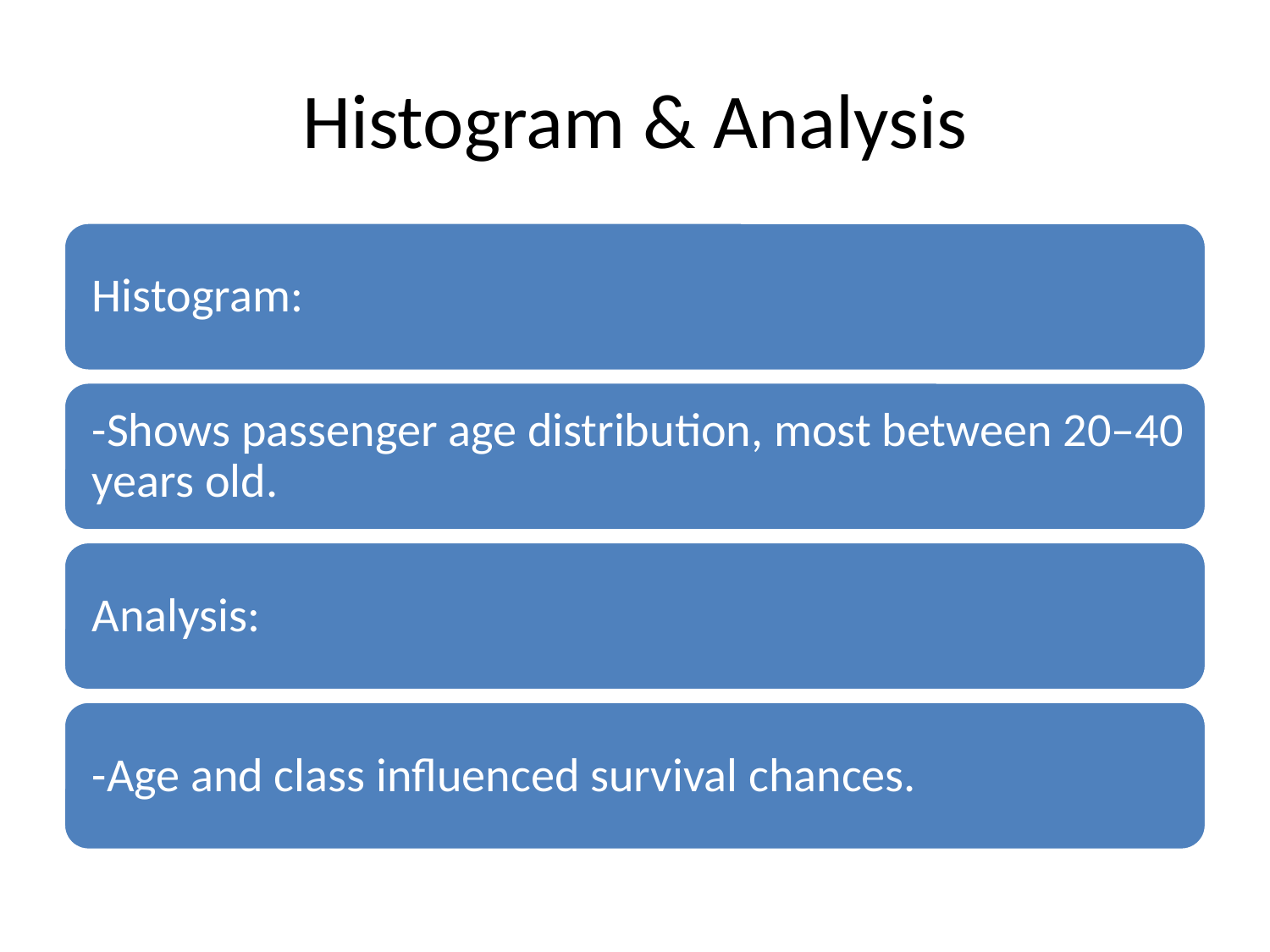

# Histogram & Analysis
Histogram:
-Shows passenger age distribution, most between 20–40 years old.
Analysis:
-Age and class influenced survival chances.